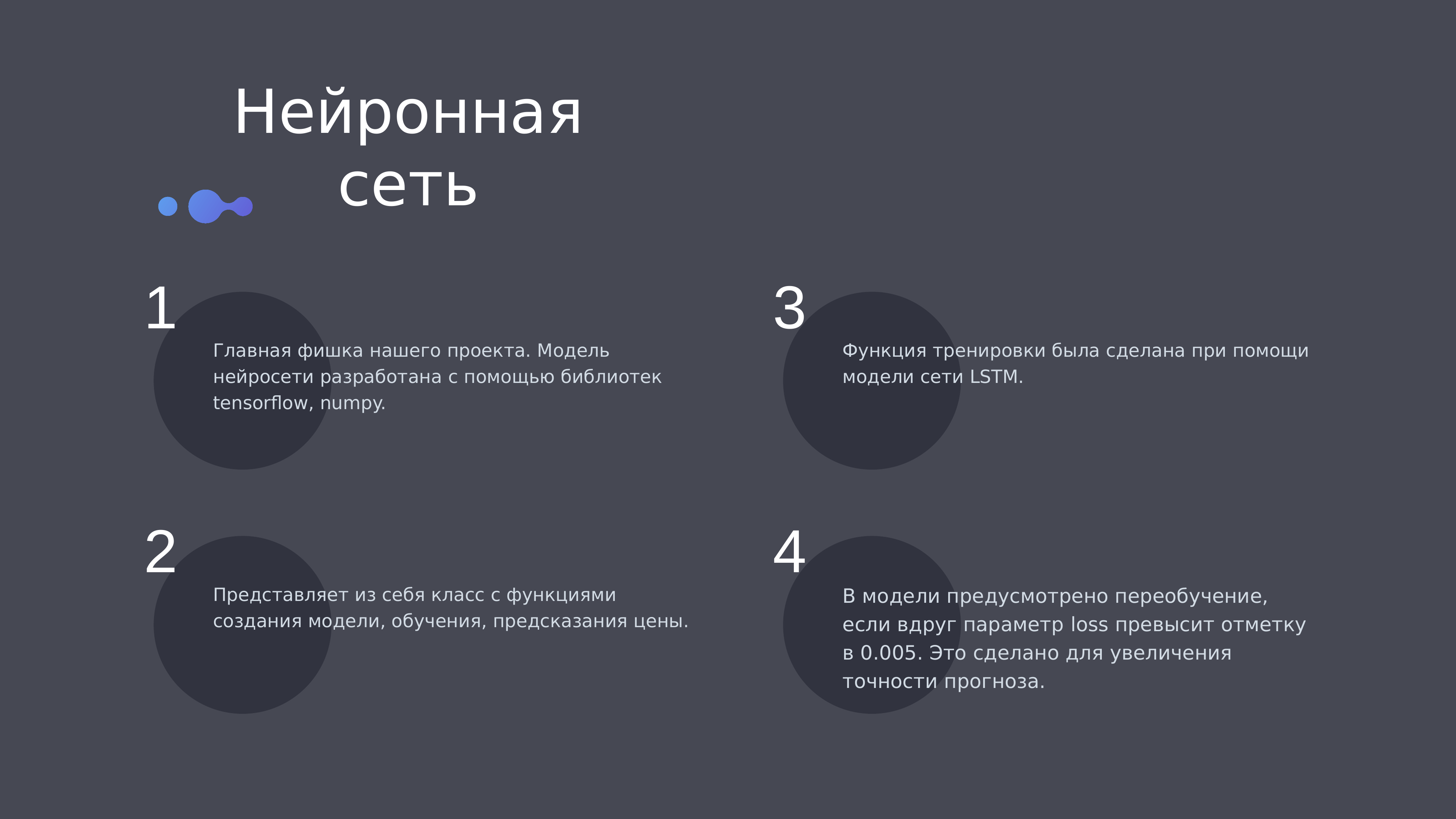

Нейронная сеть

1
3

Главная фишка нашего проекта. Модель нейросети разработана с помощью библиотек tensorflow, numpy.
Функция тренировки была сделана при помощи модели сети LSTM.
2
4

Представляет из себя класс с функциями создания модели, обучения, предсказания цены.
В модели предусмотрено переобучение, если вдруг параметр loss превысит отметку в 0.005. Это сделано для увеличения точности прогноза.